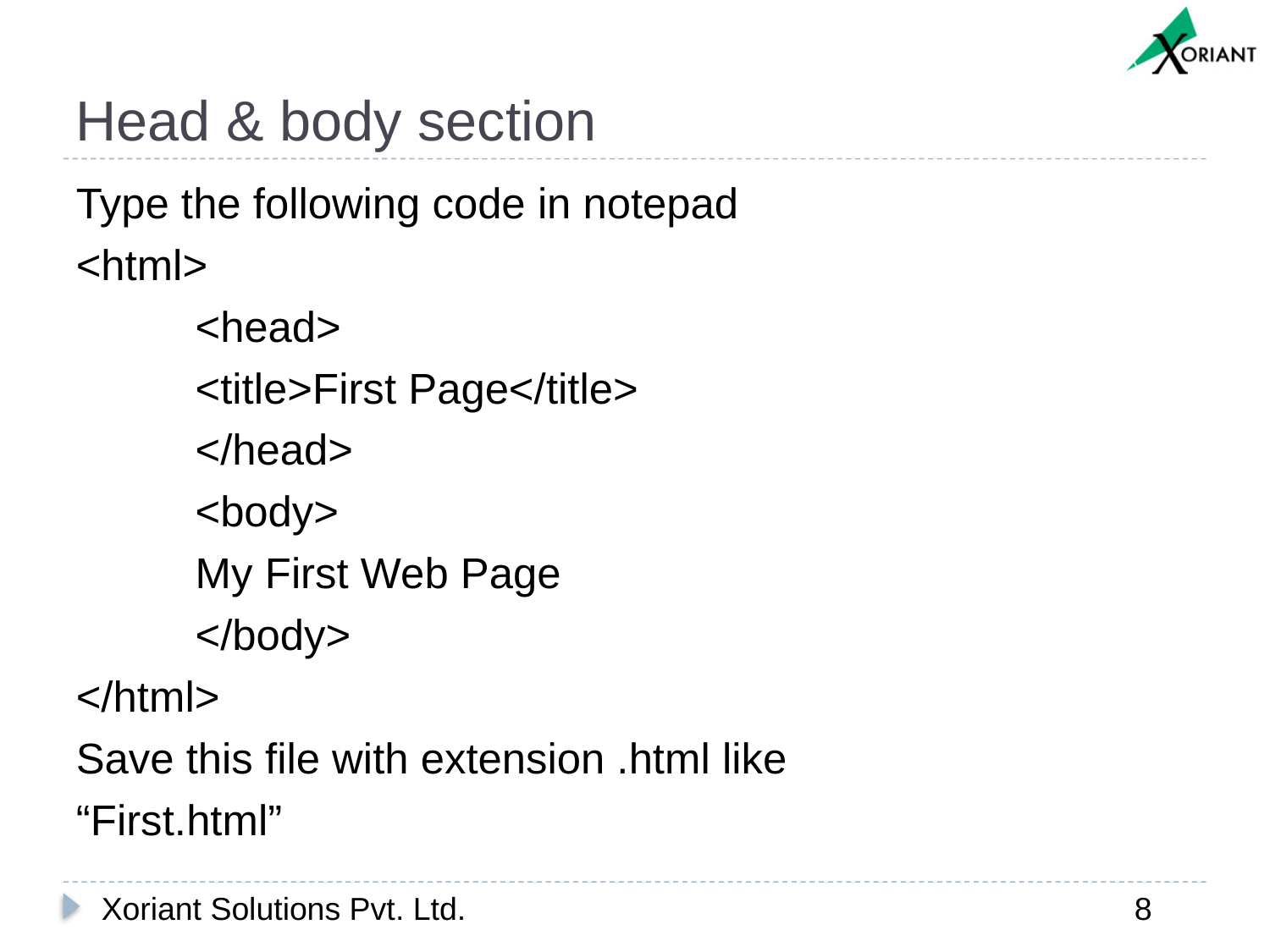

# Head & body section
Type the following code in notepad
<html>
	<head>
		<title>First Page</title>
	</head>
	<body>
		My First Web Page
	</body>
</html>
Save this file with extension .html like
“First.html”

Xoriant Solutions Pvt. Ltd.
8